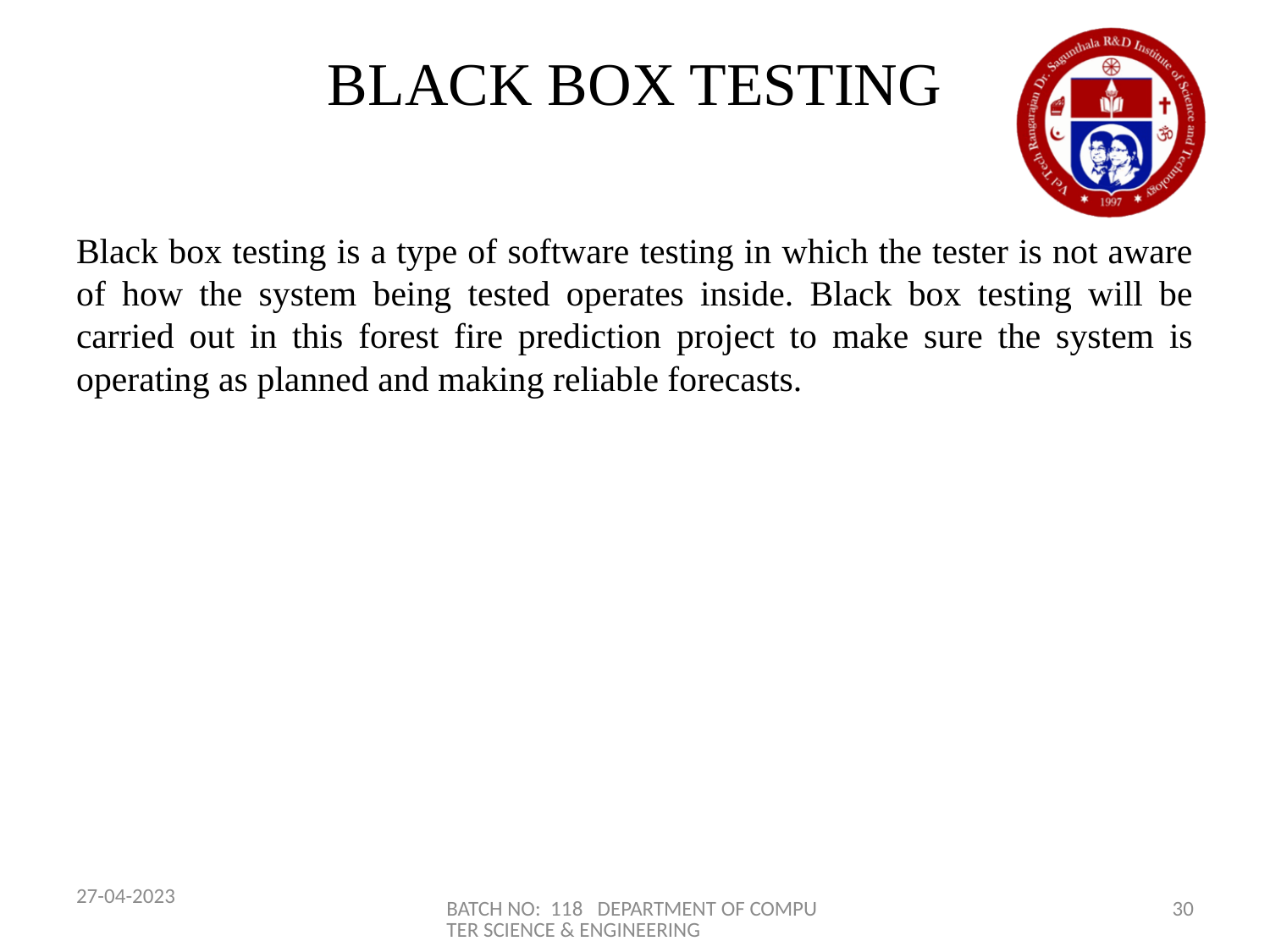

# BLACK BOX TESTING
Black box testing is a type of software testing in which the tester is not aware of how the system being tested operates inside. Black box testing will be carried out in this forest fire prediction project to make sure the system is operating as planned and making reliable forecasts.
27-04-2023

BATCH NO:  118   DEPARTMENT OF COMPUTER SCIENCE & ENGINEERING
30